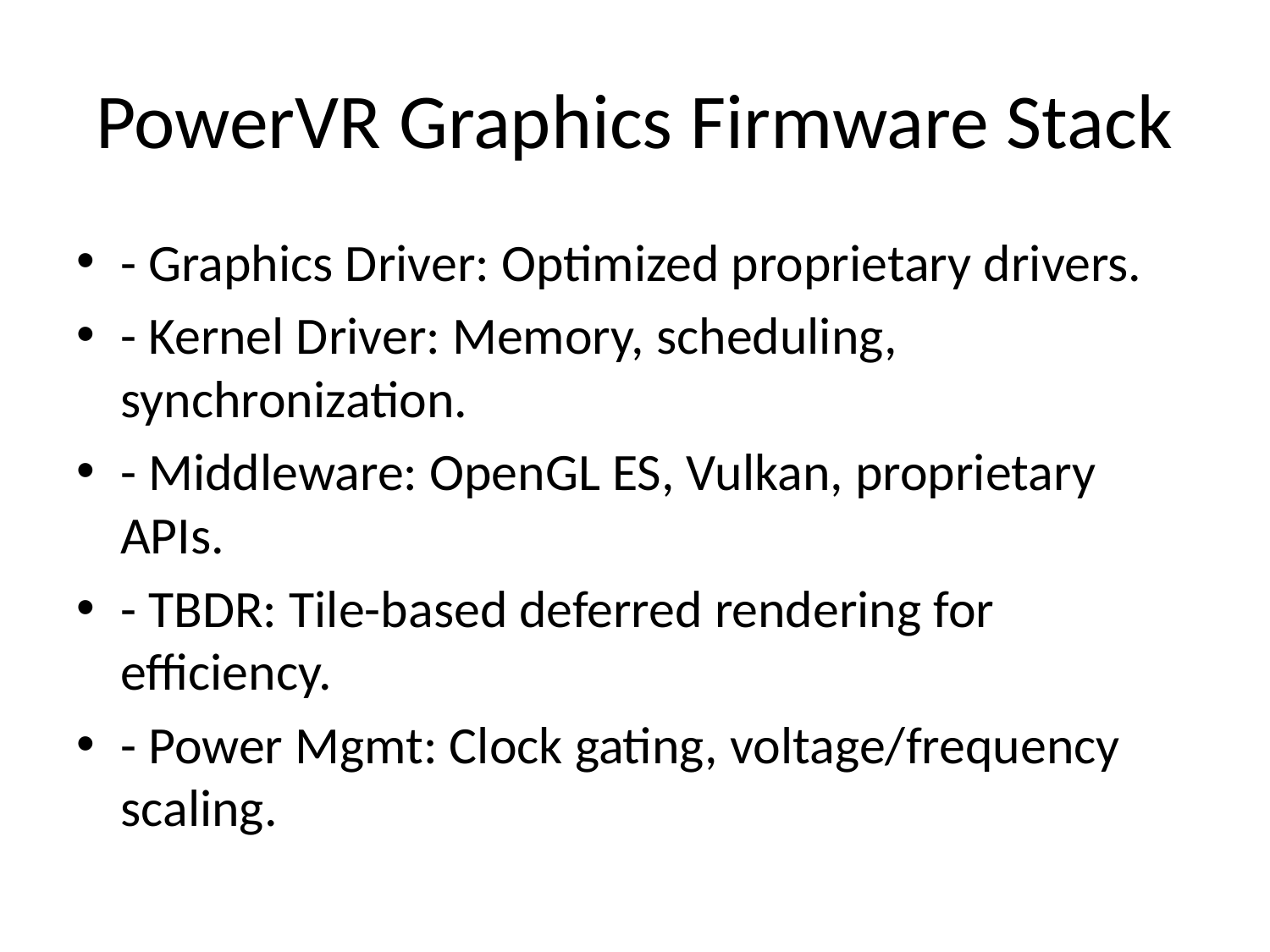

# PowerVR Graphics Firmware Stack
- Graphics Driver: Optimized proprietary drivers.
- Kernel Driver: Memory, scheduling, synchronization.
- Middleware: OpenGL ES, Vulkan, proprietary APIs.
- TBDR: Tile-based deferred rendering for efficiency.
- Power Mgmt: Clock gating, voltage/frequency scaling.